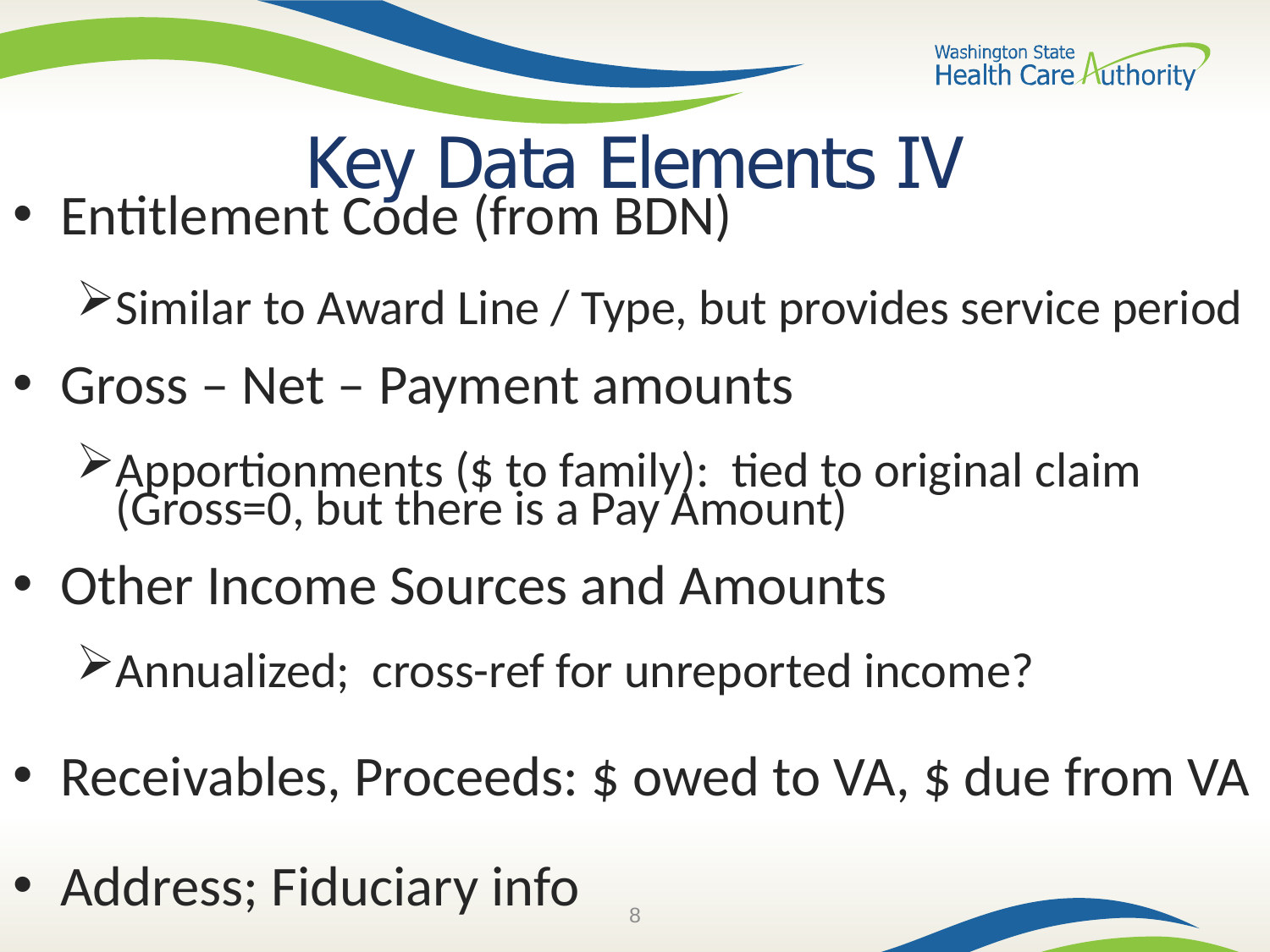

# Key Data Elements IV
Entitlement Code (from BDN)
Similar to Award Line / Type, but provides service period
Gross – Net – Payment amounts
Apportionments ($ to family):  tied to original claim (Gross=0, but there is a Pay Amount)
Other Income Sources and Amounts
Annualized;  cross-ref for unreported income?
Receivables, Proceeds: $ owed to VA, $ due from VA
Address; Fiduciary info
8